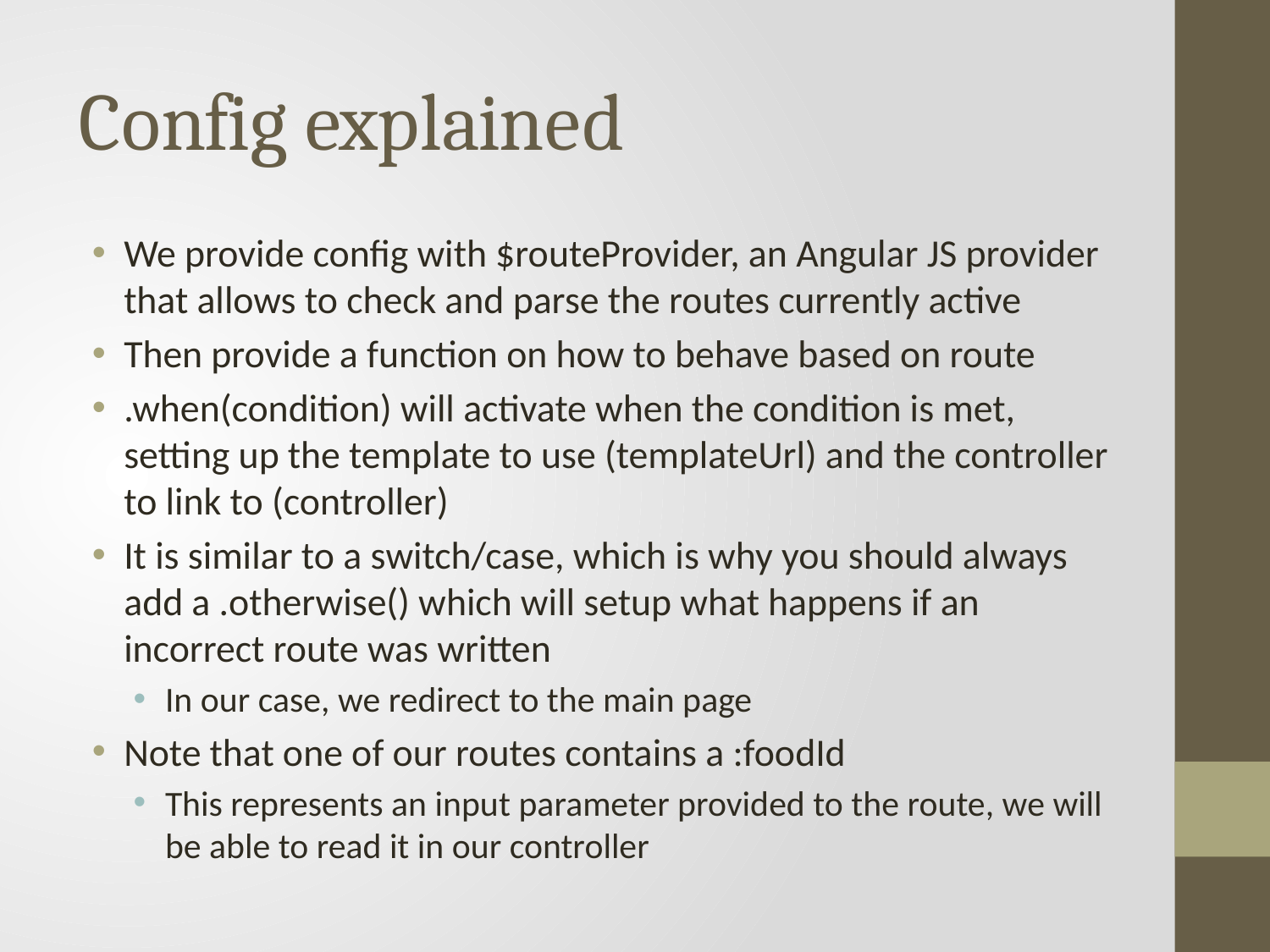

# Config explained
We provide config with $routeProvider, an Angular JS provider that allows to check and parse the routes currently active
Then provide a function on how to behave based on route
.when(condition) will activate when the condition is met, setting up the template to use (templateUrl) and the controller to link to (controller)
It is similar to a switch/case, which is why you should always add a .otherwise() which will setup what happens if an incorrect route was written
In our case, we redirect to the main page
Note that one of our routes contains a :foodId
This represents an input parameter provided to the route, we will be able to read it in our controller